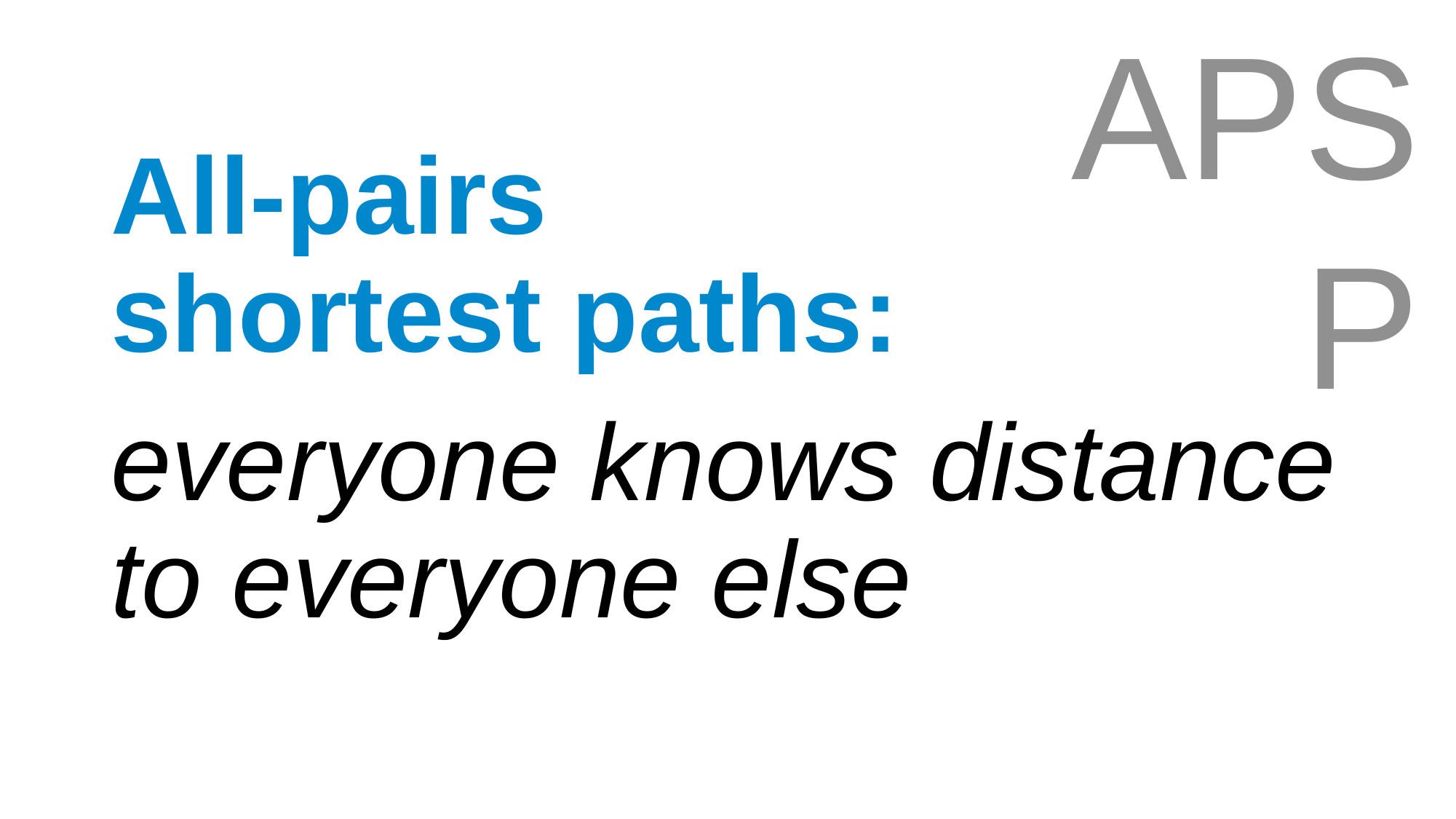

APSP
All-pairs
shortest paths:
everyone knows distance to everyone else